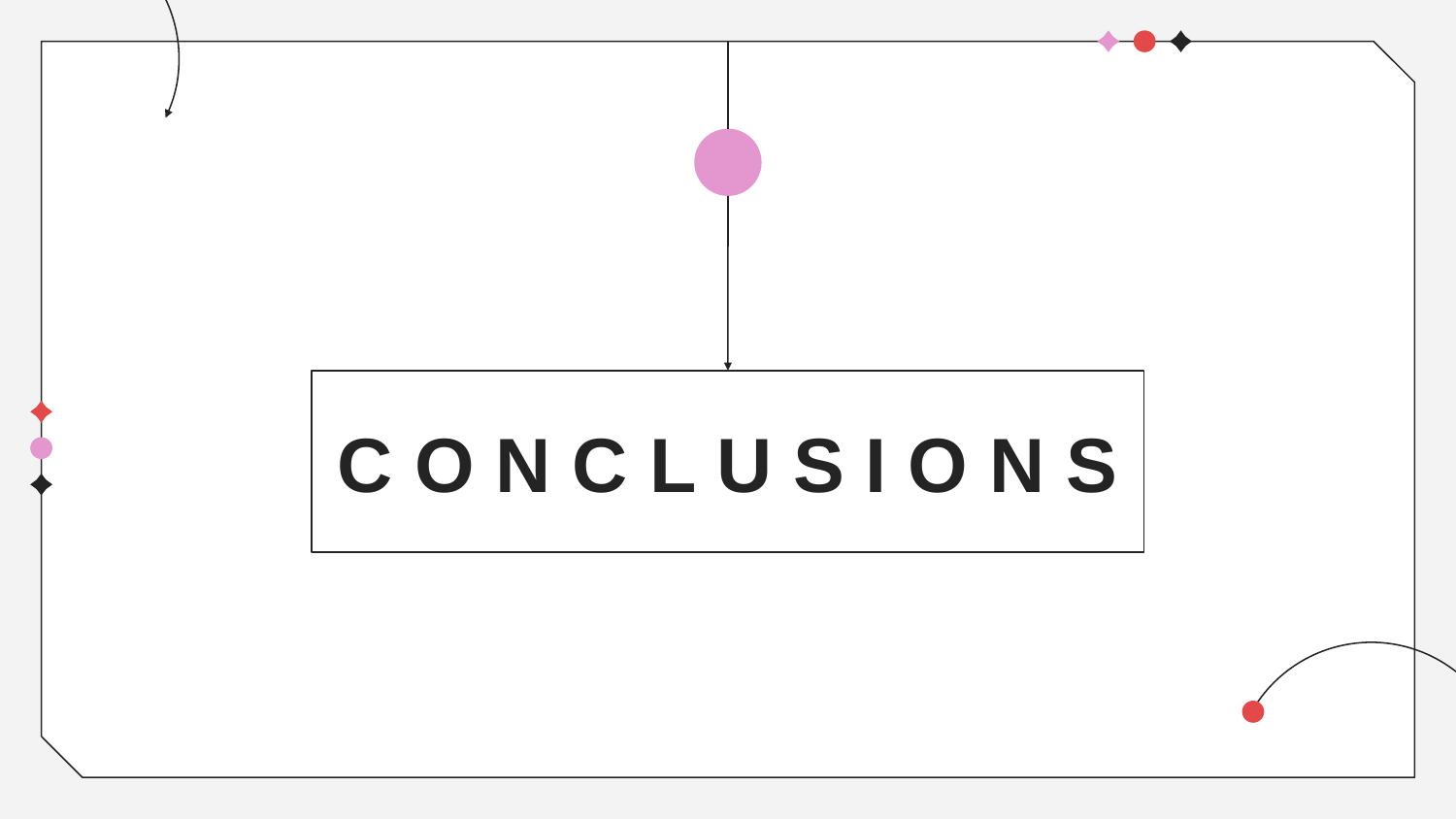

# C O N C L U S I O N S